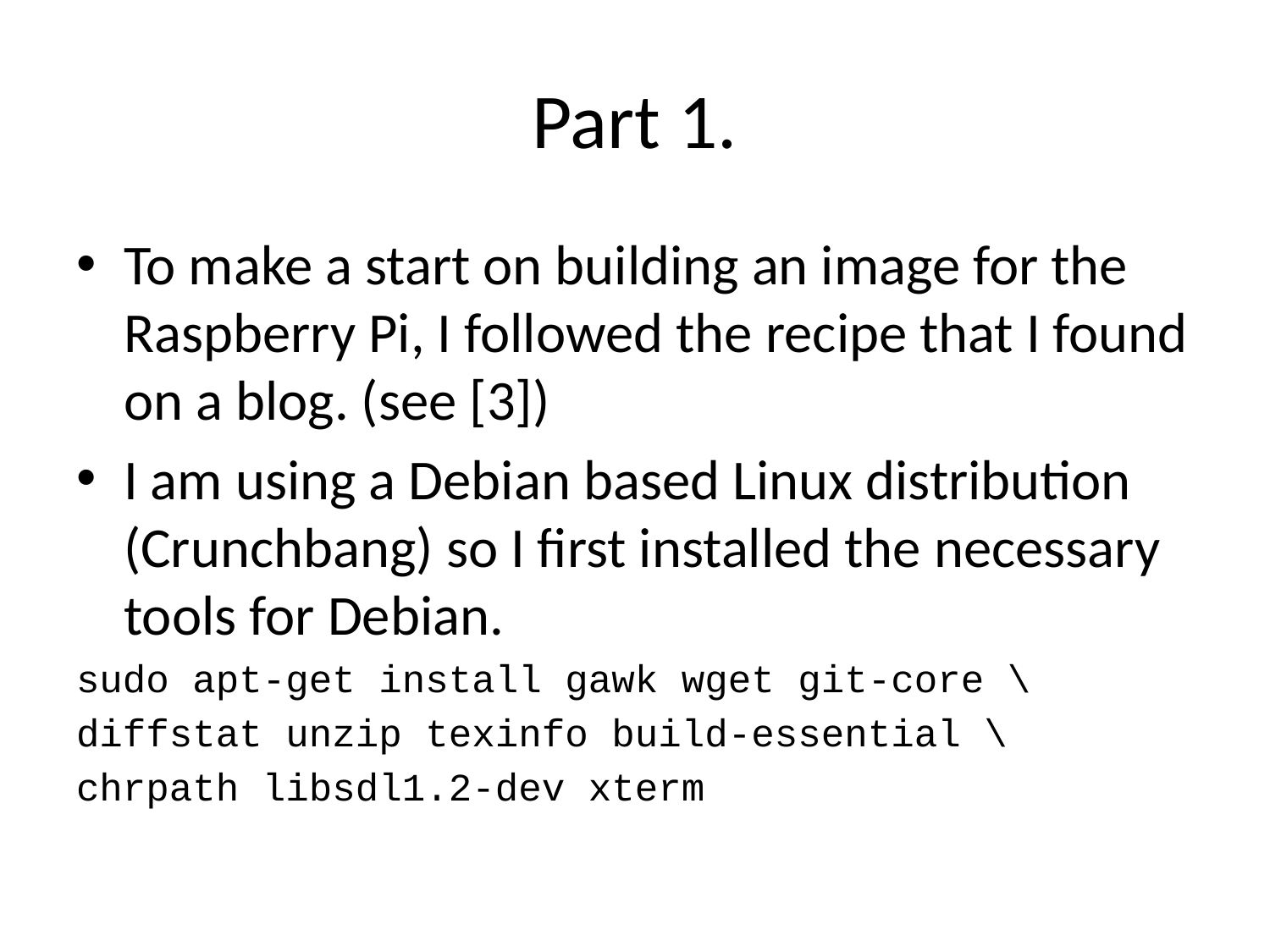

# Part 1.
To make a start on building an image for the Raspberry Pi, I followed the recipe that I found on a blog. (see [3])
I am using a Debian based Linux distribution (Crunchbang) so I first installed the necessary tools for Debian.
sudo apt-get install gawk wget git-core \
diffstat unzip texinfo build-essential \
chrpath libsdl1.2-dev xterm